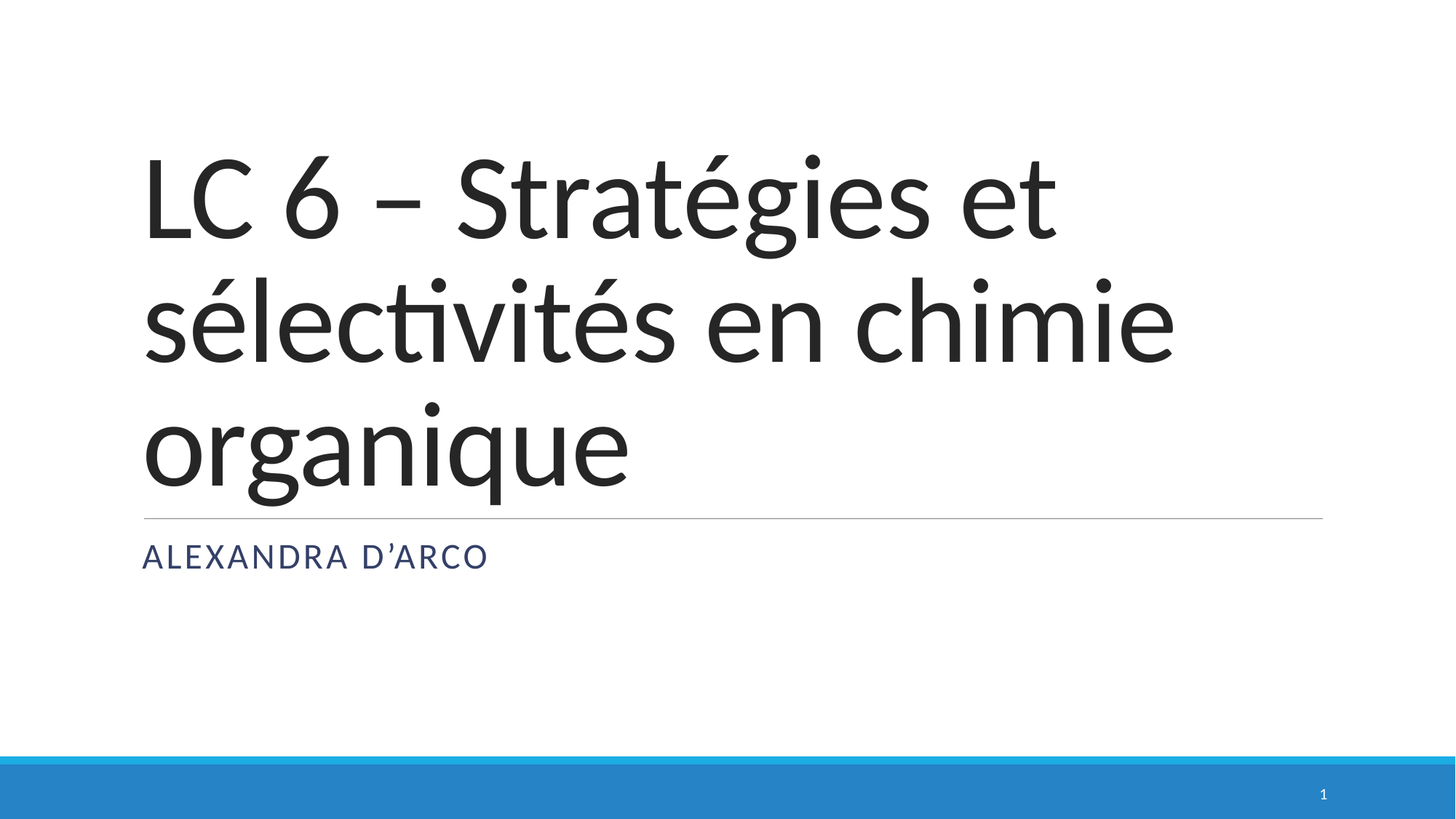

# LC 6 – Stratégies et sélectivités en chimie organique
Alexandra d’arco
1